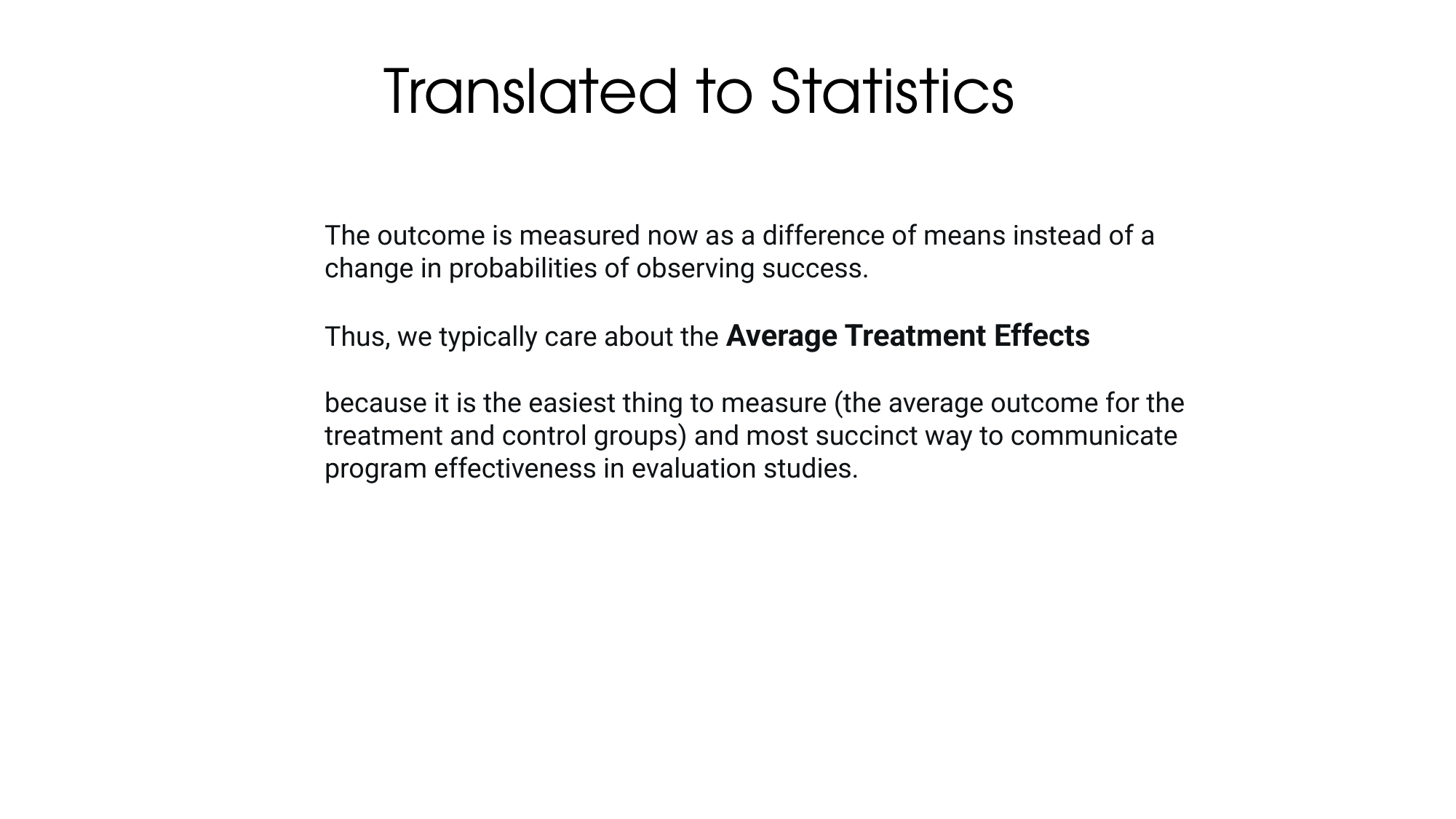

Translated to Statistics
The outcome is measured now as a difference of means instead of a change in probabilities of observing success.

Thus, we typically care about the Average Treatment Effects 
because it is the easiest thing to measure (the average outcome for the treatment and control groups) and most succinct way to communicate program effectiveness in evaluation studies.